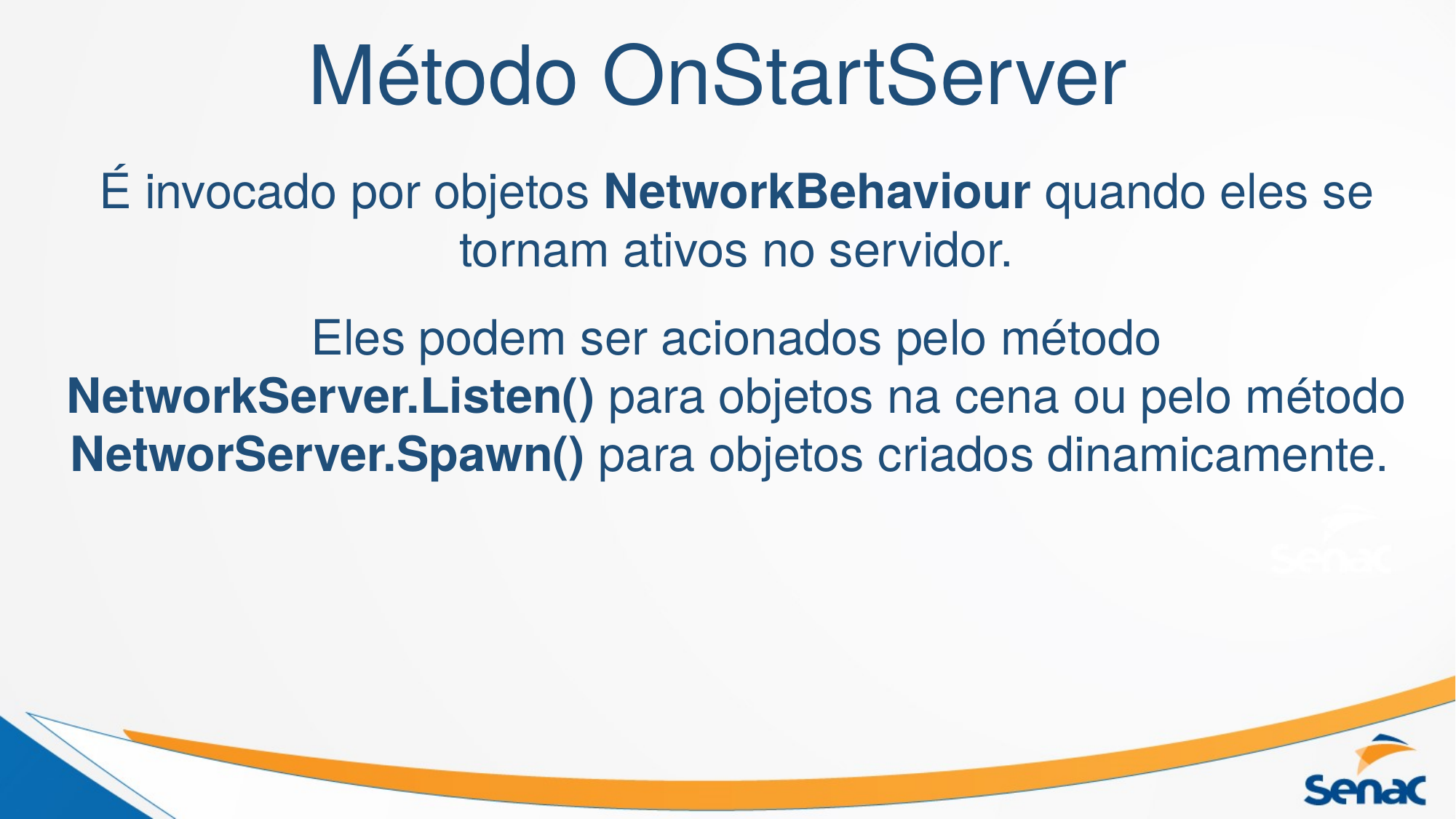

# Método OnStartServer
É invocado por objetos NetworkBehaviour quando eles se tornam ativos no servidor.
Eles podem ser acionados pelo método NetworkServer.Listen() para objetos na cena ou pelo método NetworServer.Spawn() para objetos criados dinamicamente.